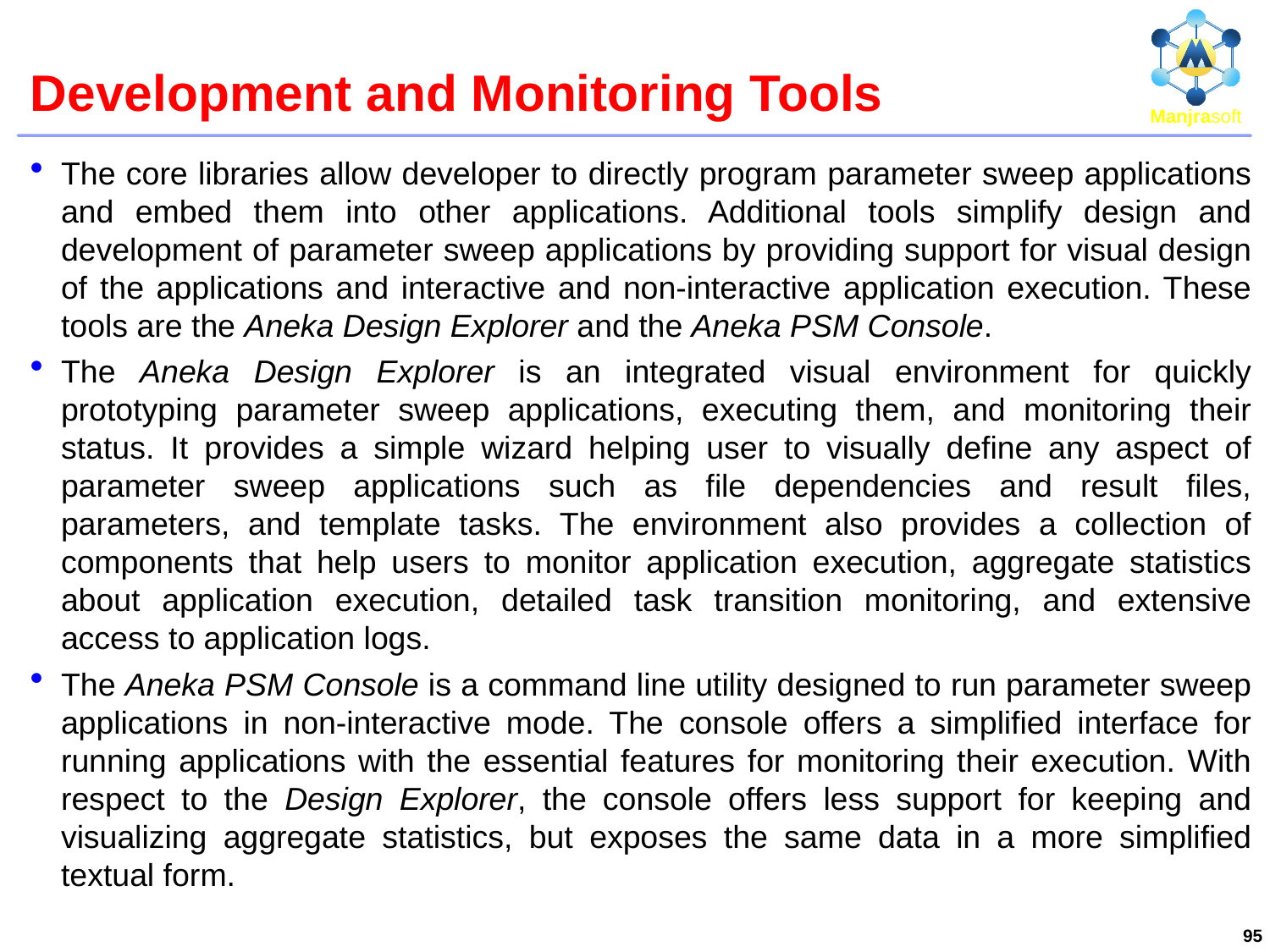

# Development and Monitoring Tools
The core libraries allow developer to directly program parameter sweep applications and embed them into other applications. Additional tools simplify design and development of parameter sweep applications by providing support for visual design of the applications and interactive and non-interactive application execution. These tools are the Aneka Design Explorer and the Aneka PSM Console.
The Aneka Design Explorer is an integrated visual environment for quickly prototyping parameter sweep applications, executing them, and monitoring their status. It provides a simple wizard helping user to visually define any aspect of parameter sweep applications such as file dependencies and result files, parameters, and template tasks. The environment also provides a collection of components that help users to monitor application execution, aggregate statistics about application execution, detailed task transition monitoring, and extensive access to application logs.
The Aneka PSM Console is a command line utility designed to run parameter sweep applications in non-interactive mode. The console offers a simplified interface for running applications with the essential features for monitoring their execution. With respect to the Design Explorer, the console offers less support for keeping and visualizing aggregate statistics, but exposes the same data in a more simplified textual form.

95